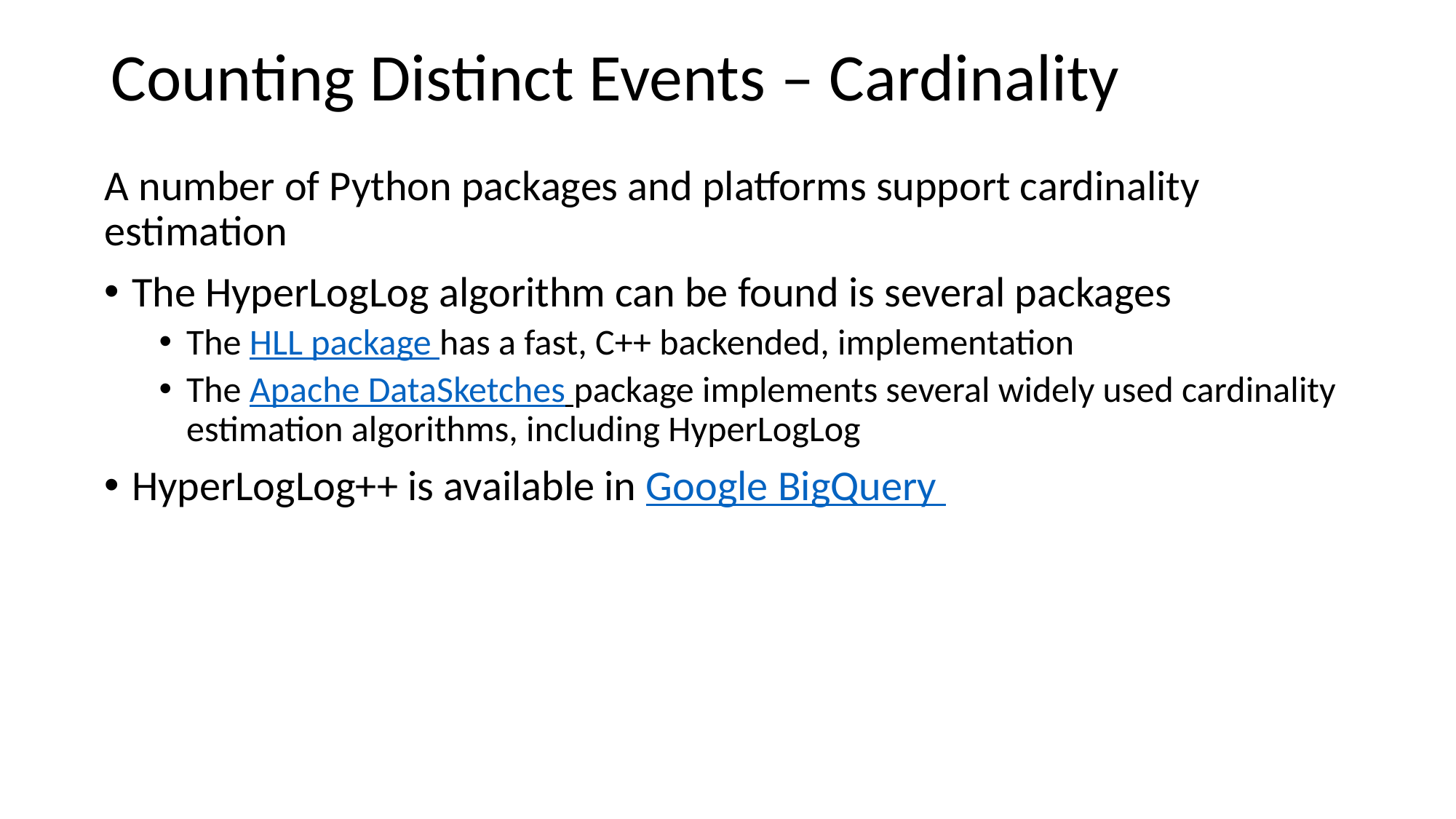

Counting Distinct Events – Cardinality
A number of Python packages and platforms support cardinality estimation
The HyperLogLog algorithm can be found is several packages
The HLL package has a fast, C++ backended, implementation
The Apache DataSketches package implements several widely used cardinality estimation algorithms, including HyperLogLog
HyperLogLog++ is available in Google BigQuery